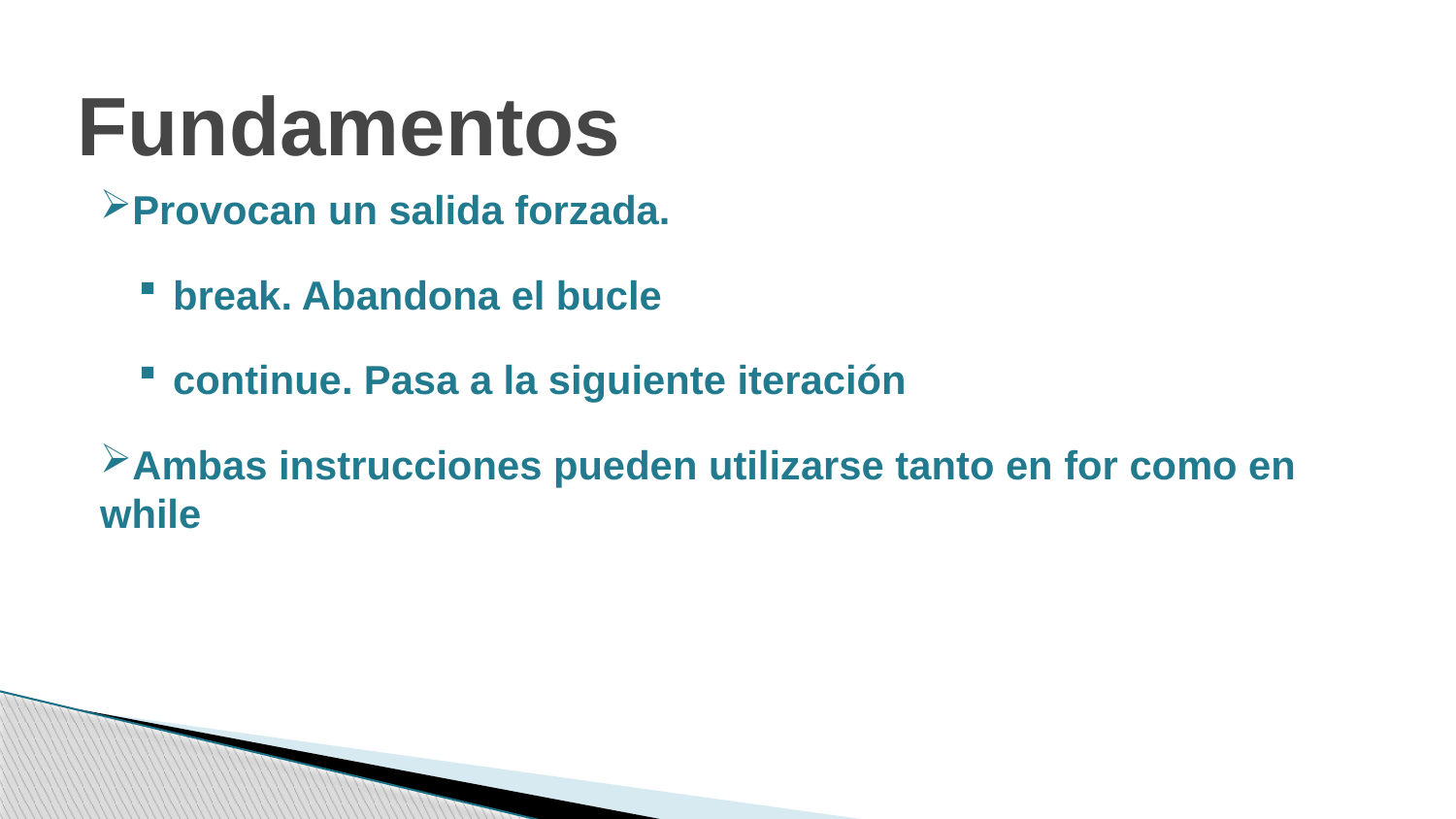

Fundamentos
Provocan un salida forzada.
break. Abandona el bucle
continue. Pasa a la siguiente iteración
Ambas instrucciones pueden utilizarse tanto en for como en while